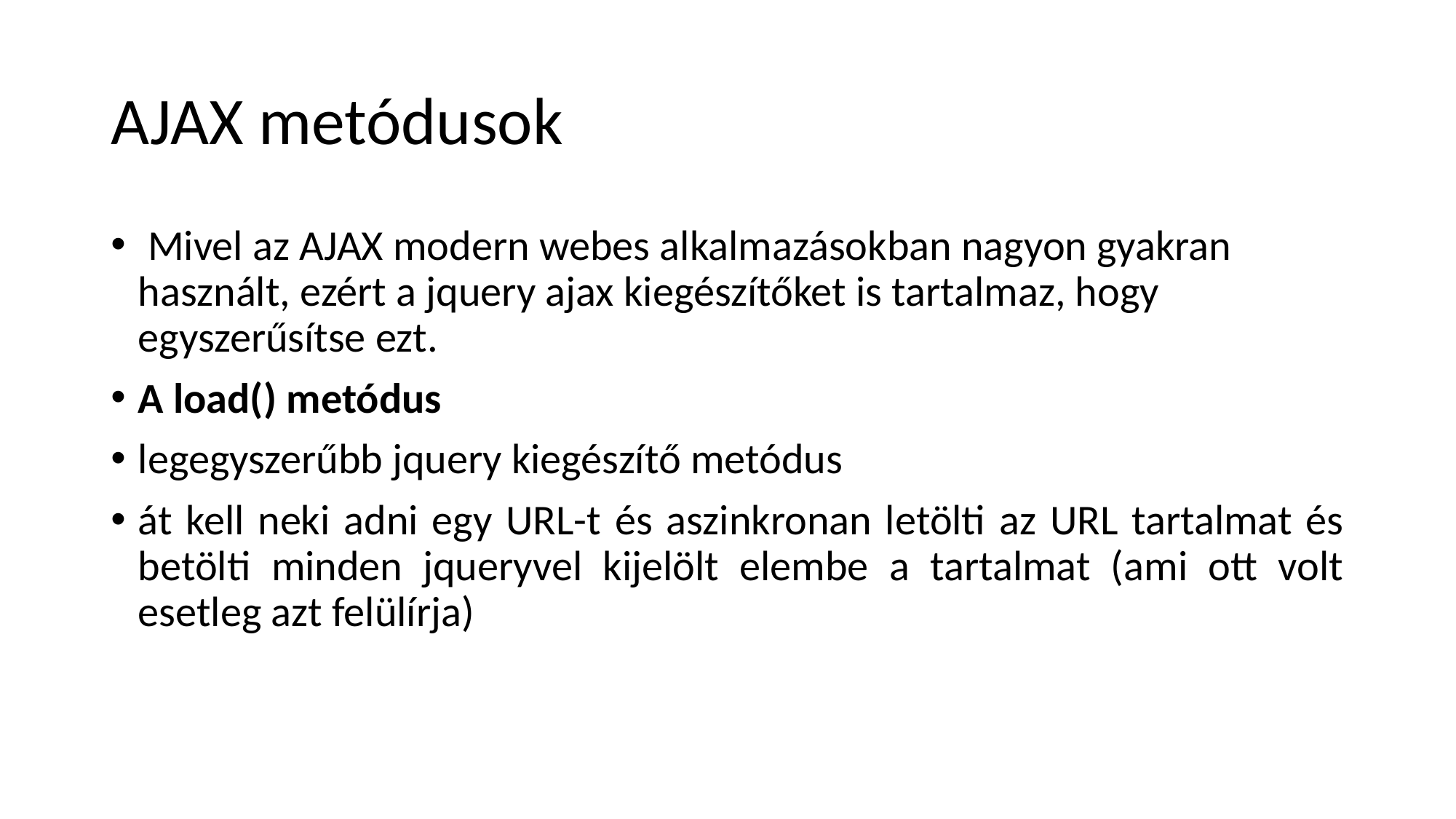

# AJAX metódusok
 Mivel az AJAX modern webes alkalmazásokban nagyon gyakran használt, ezért a jquery ajax kiegészítőket is tartalmaz, hogy egyszerűsítse ezt.
A load() metódus
legegyszerűbb jquery kiegészítő metódus
át kell neki adni egy URL-t és aszinkronan letölti az URL tartalmat és betölti minden jqueryvel kijelölt elembe a tartalmat (ami ott volt esetleg azt felülírja)